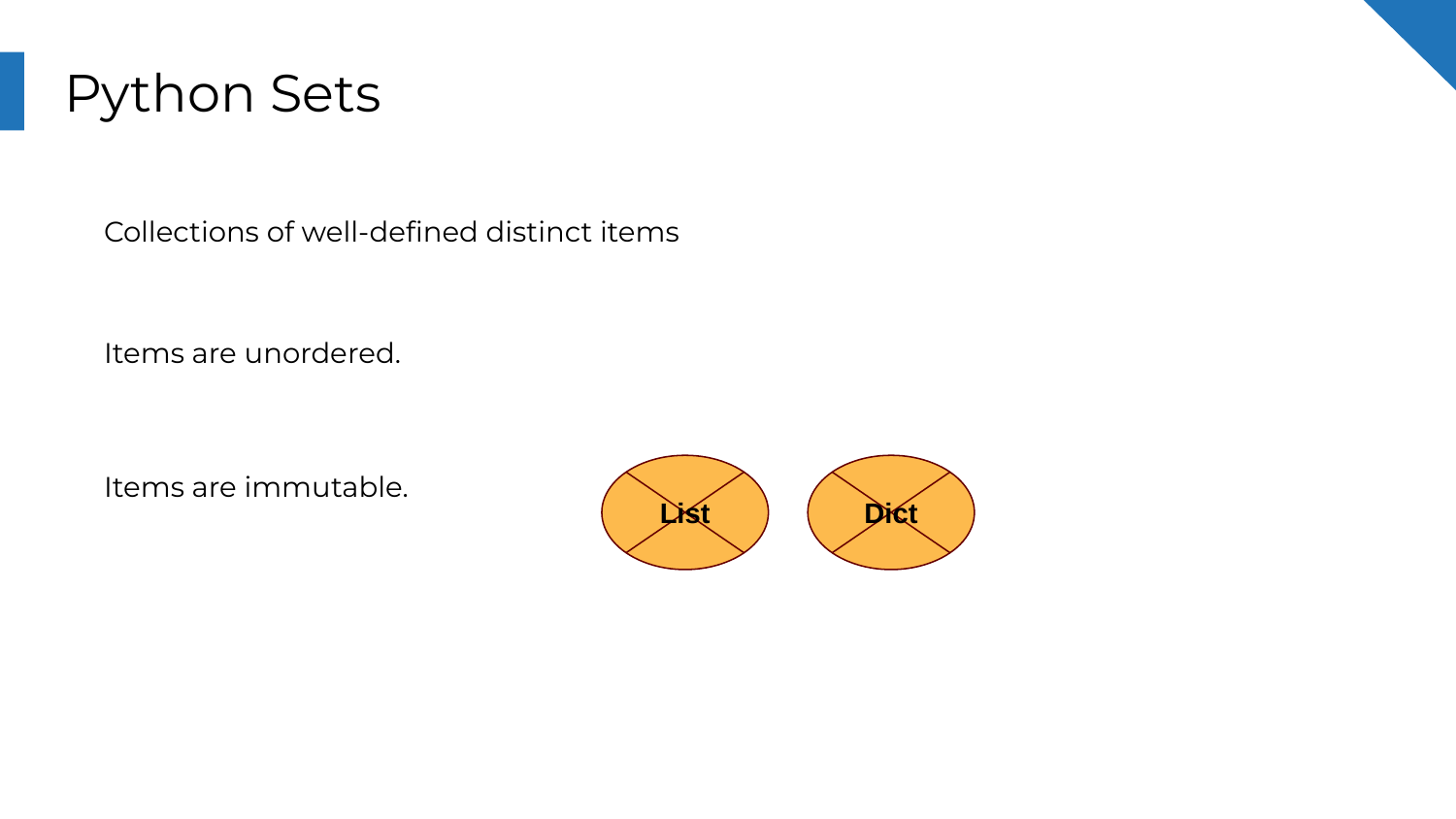

# Python Sets
Collections of well-defined distinct items
Items are unordered.
Items are immutable.
List
Dict